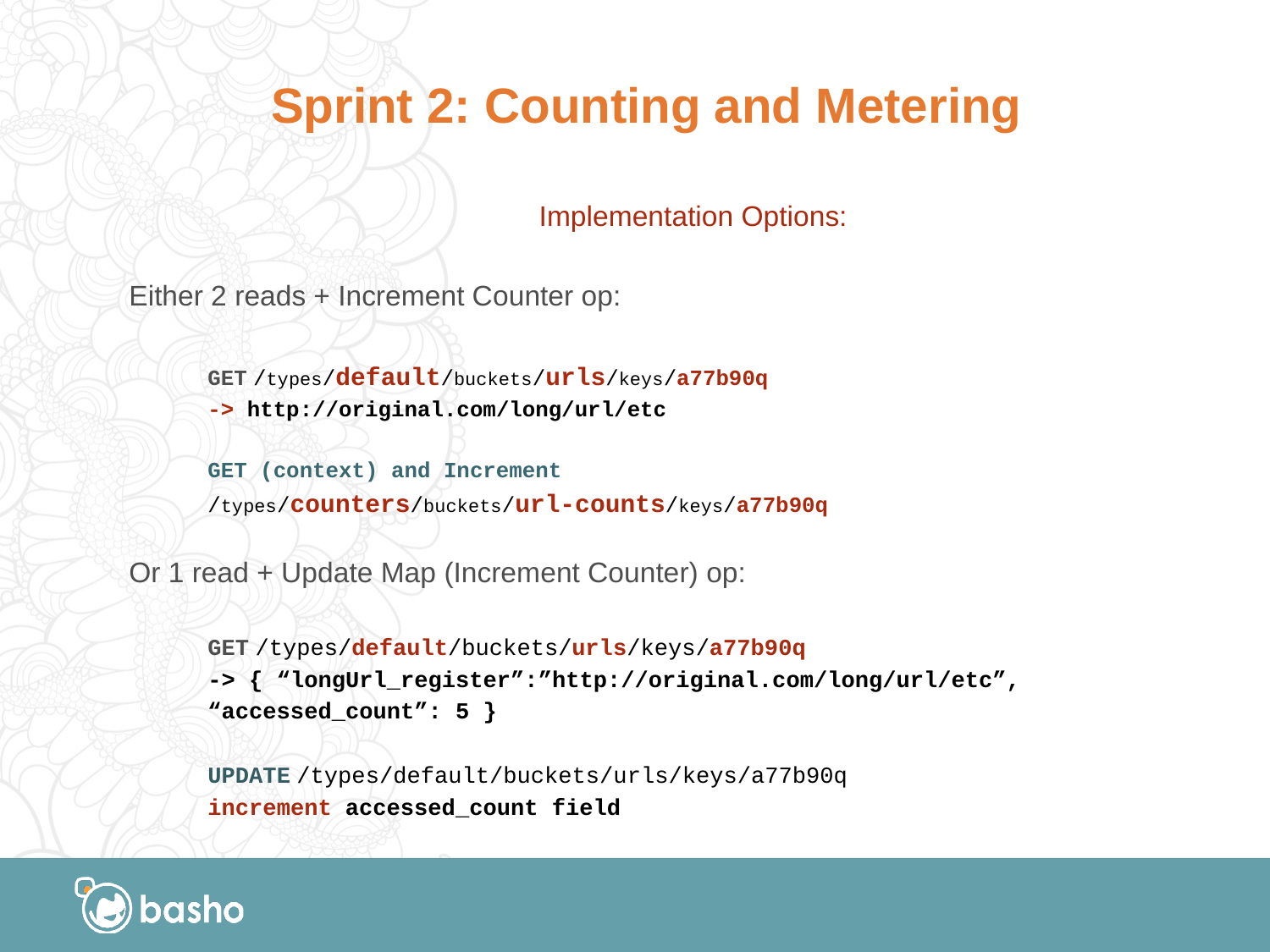

# Sprint 2: Counting and Metering
Implementation Options:

Either 2 reads + Increment Counter op:

	GET /types/default/buckets/urls/keys/a77b90q
	-> http://original.com/long/url/etc

	GET (context) and Increment
		/types/counters/buckets/url-counts/keys/a77b90q

Or 1 read + Update Map (Increment Counter) op:

	GET /types/default/buckets/urls/keys/a77b90q
	-> { “longUrl_register”:”http://original.com/long/url/etc”,
			“accessed_count”: 5 }

	UPDATE /types/default/buckets/urls/keys/a77b90q
		increment accessed_count field